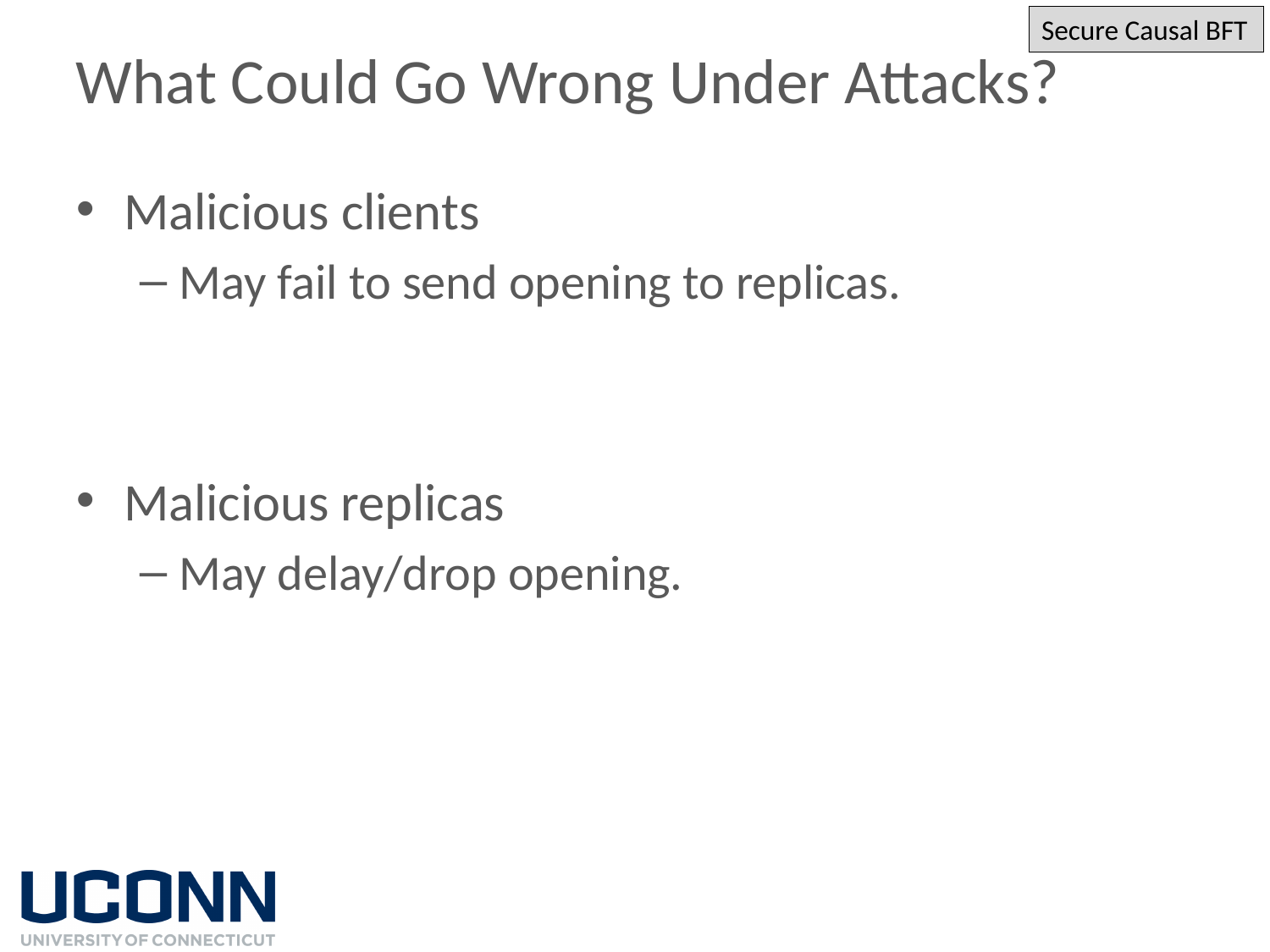

Secure Causal BFT
# What Could Go Wrong Under Attacks?
Malicious clients
May fail to send opening to replicas.

Malicious replicas
May delay/drop opening.